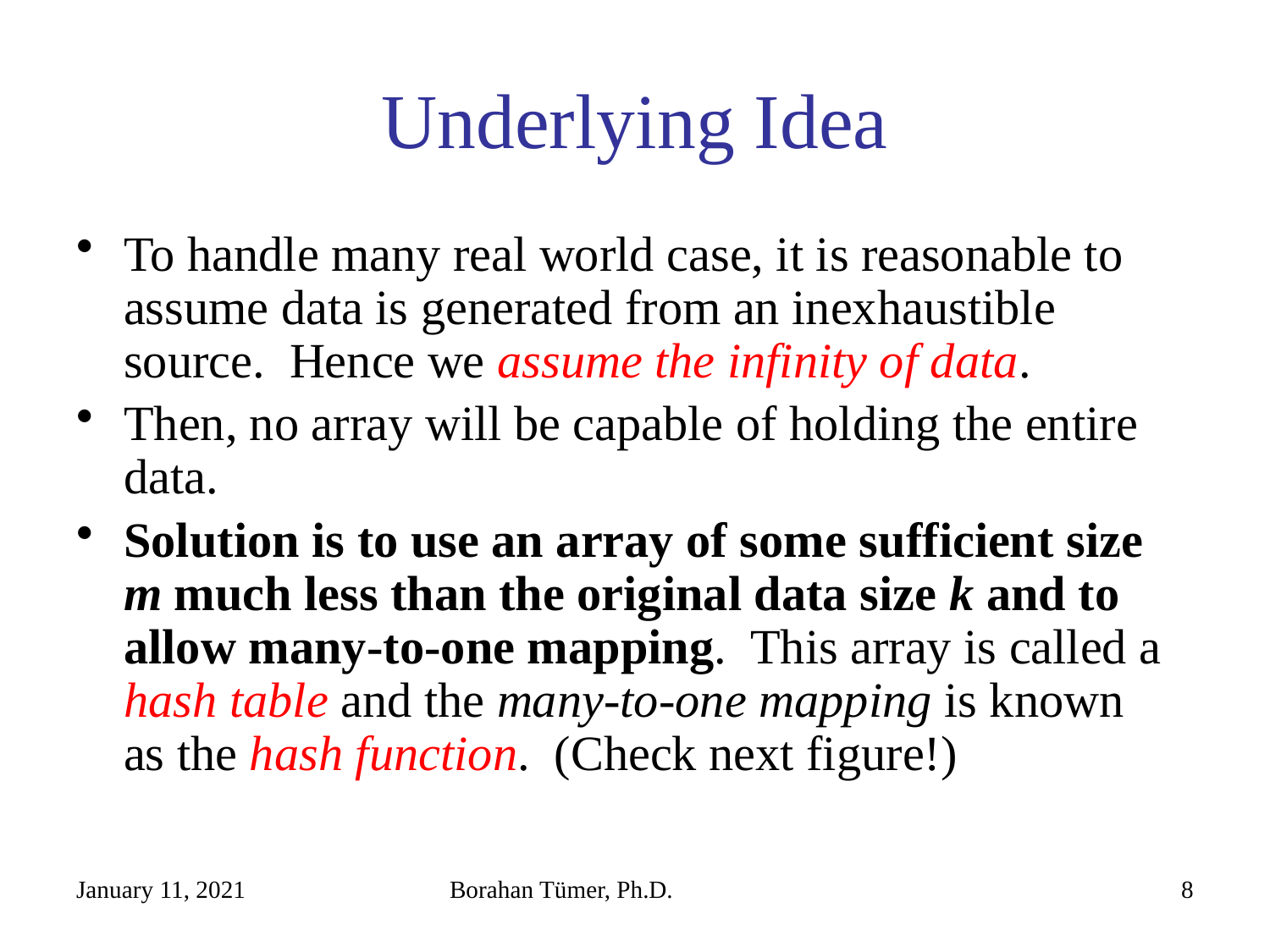

# Underlying Idea
To handle many real world case, it is reasonable to assume data is generated from an inexhaustible source.  Hence we assume the infinity of data.
Then, no array will be capable of holding the entire data.
Solution is to use an array of some sufficient size m much less than the original data size k and to allow many-to-one mapping.  This array is called a hash table and the many-to-one mapping is known as the hash function.  (Check next figure!)
January 11, 2021
Borahan Tümer, Ph.D.
8